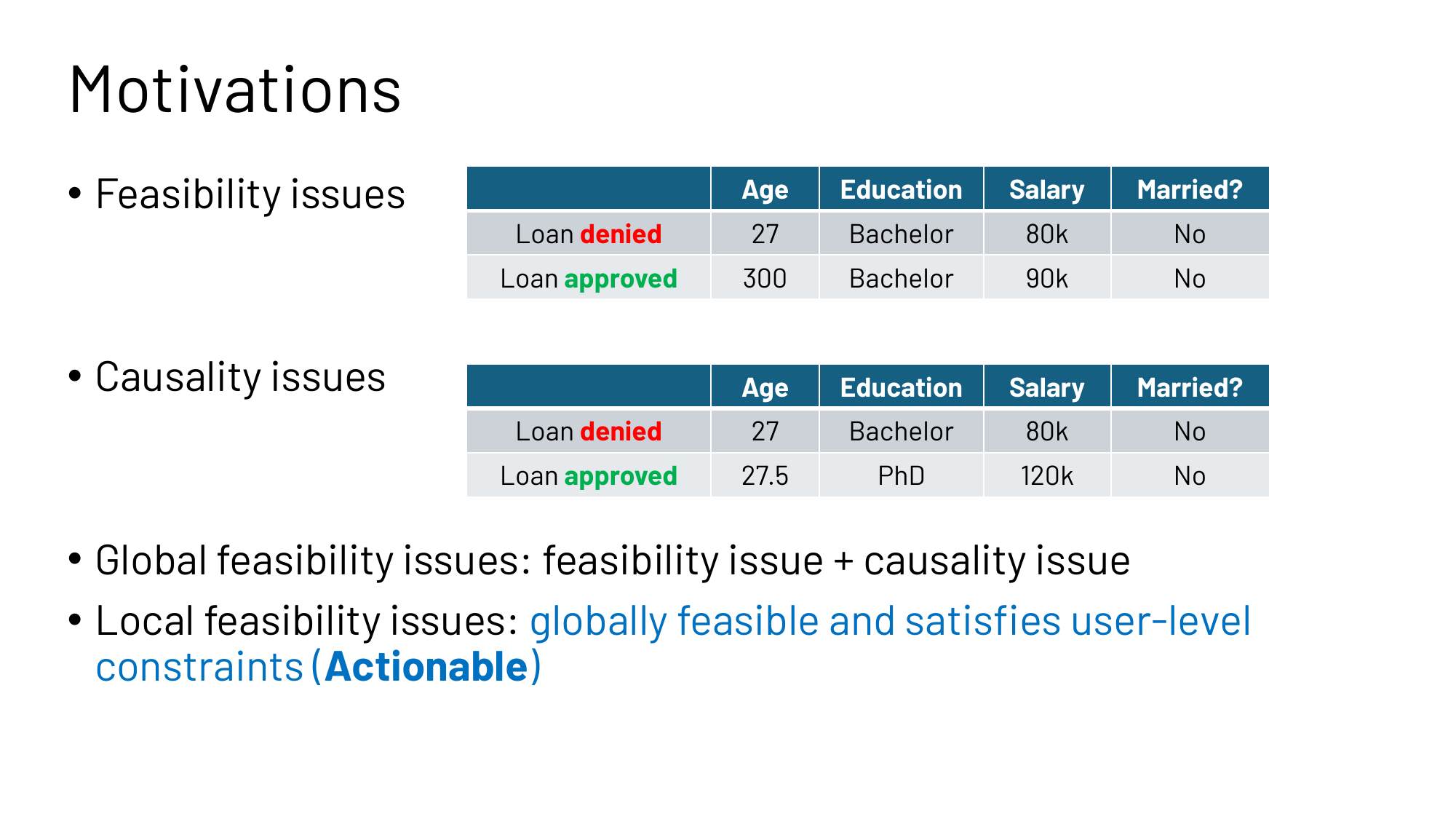

# Motivations
Feasibility issues

Causality issues

Global feasibility issues: feasibility issue + causality issue
Local feasibility issues: ﻿globally feasible and satisfies user-level constraints (Actionable)

|  | Age | Education | Salary | Married? |
| --- | --- | --- | --- | --- |
| Loan denied | 27 | Bachelor | 80k | No |
| Loan approved | 300 | Bachelor | 90k | No |
|  | Age | Education | Salary | Married? |
| --- | --- | --- | --- | --- |
| Loan denied | 27 | Bachelor | 80k | No |
| Loan approved | 27.5 | PhD | 120k | No |